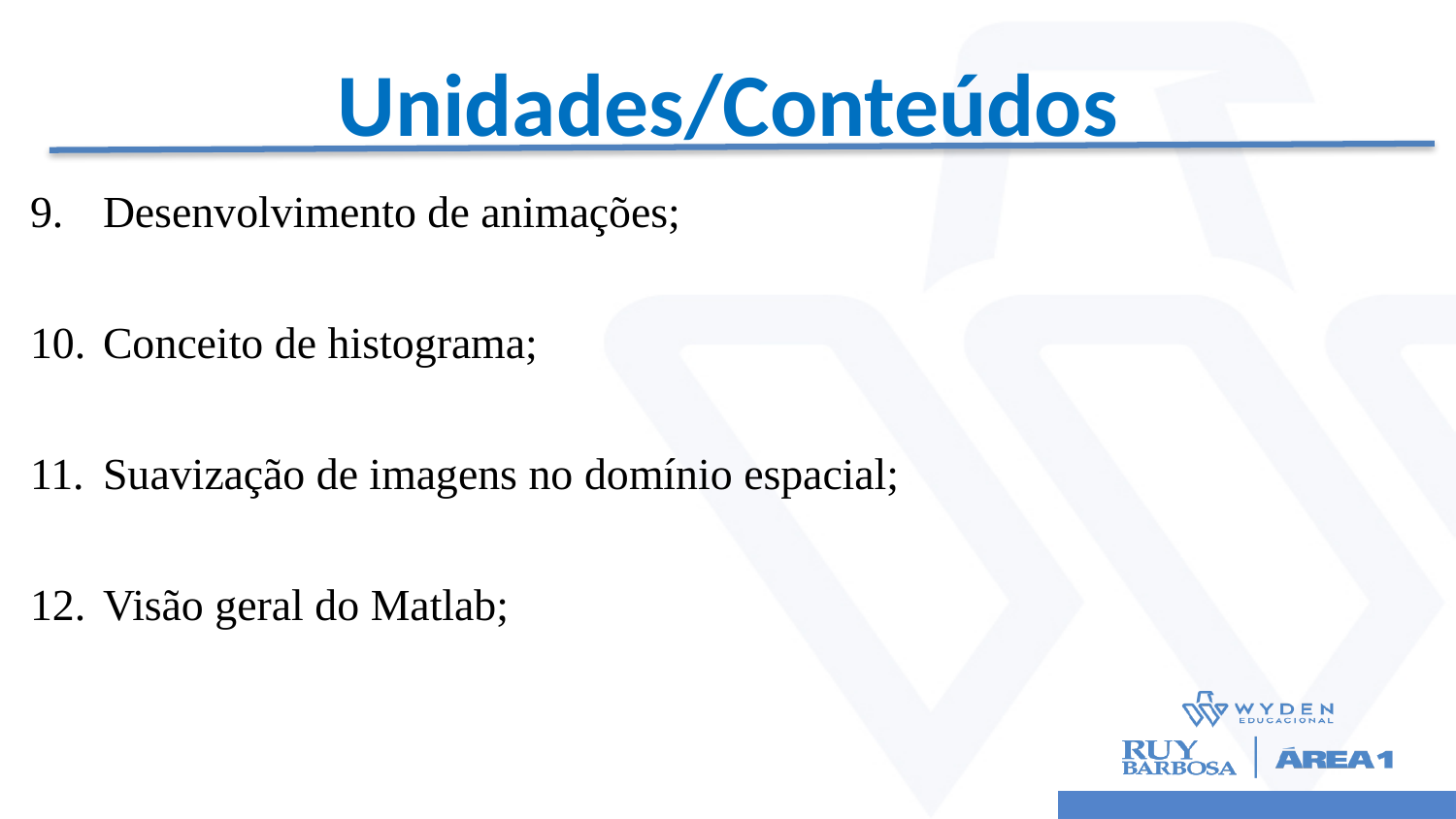

# Unidades/Conteúdos
Desenvolvimento de animações;

Conceito de histograma;

Suavização de imagens no domínio espacial;

Visão geral do Matlab;